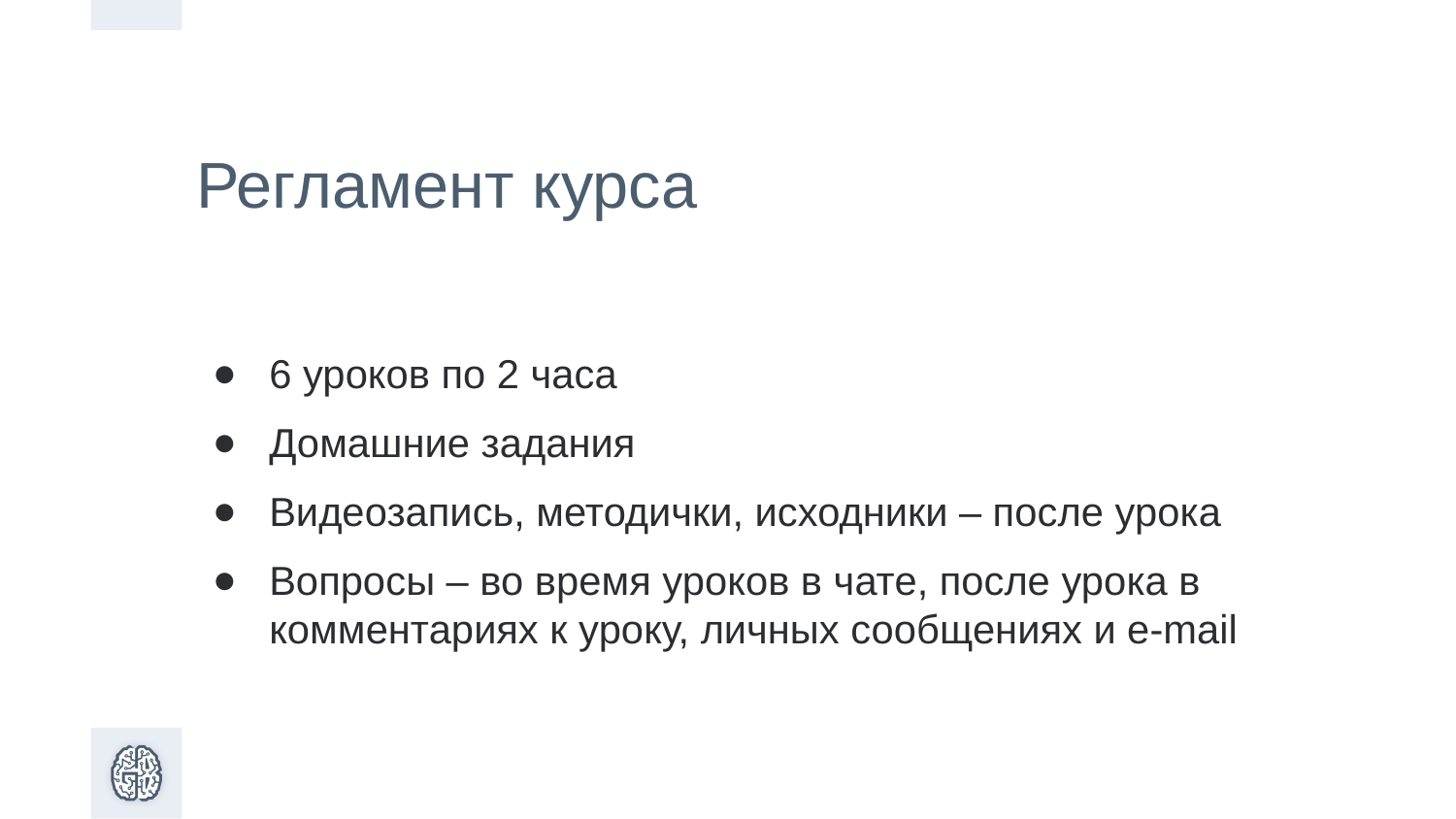

Регламент курса
6 уроков по 2 часа
Домашние задания
Видеозапись, методички, исходники – после урока
Вопросы – во время уроков в чате, после урока в комментариях к уроку, личных сообщениях и e-mail